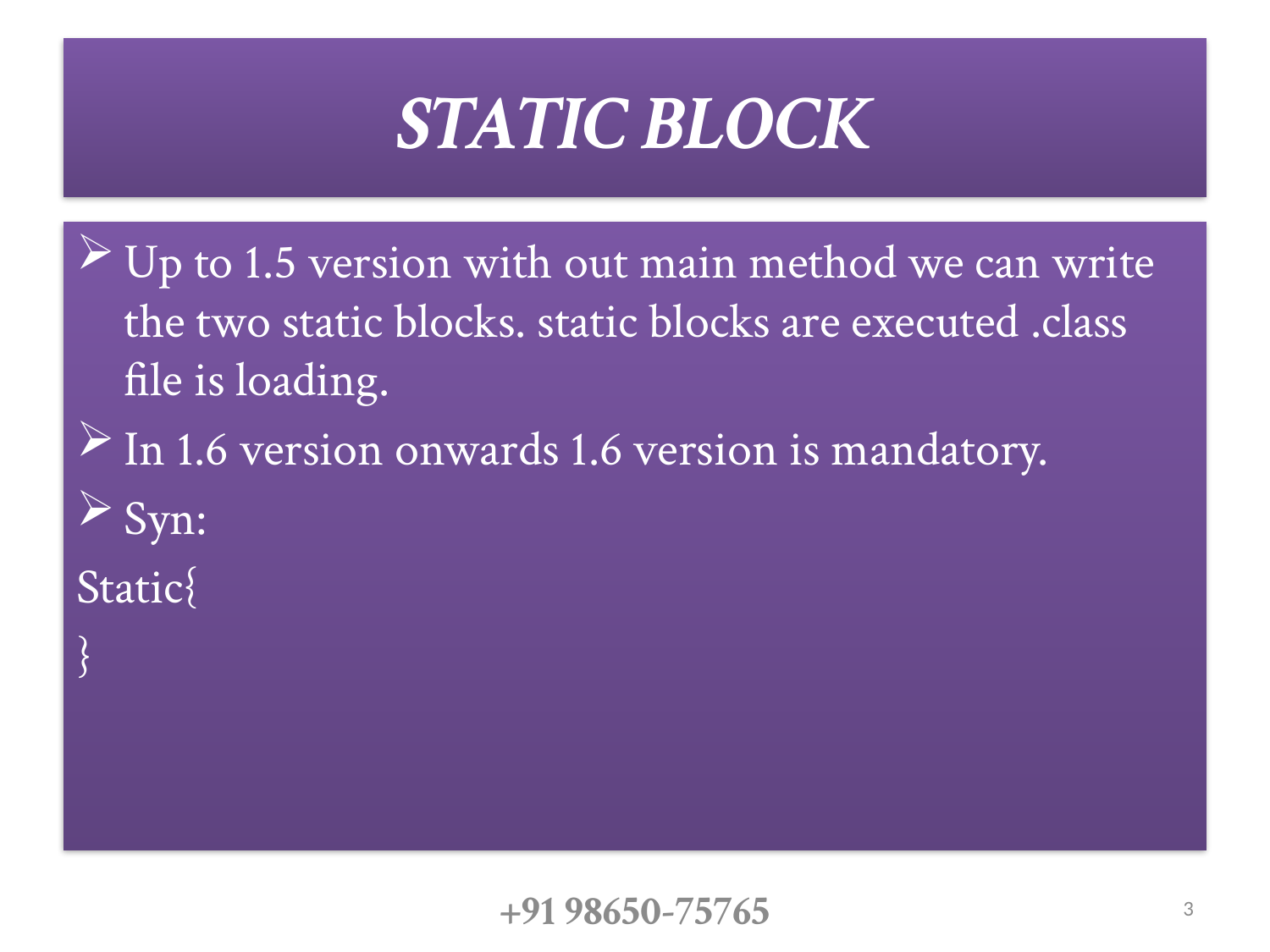

# STATIC BLOCK
Up to 1.5 version with out main method we can write the two static blocks. static blocks are executed .class file is loading.
In 1.6 version onwards 1.6 version is mandatory.
Syn:
Static{
}

+91 98650-75765
3